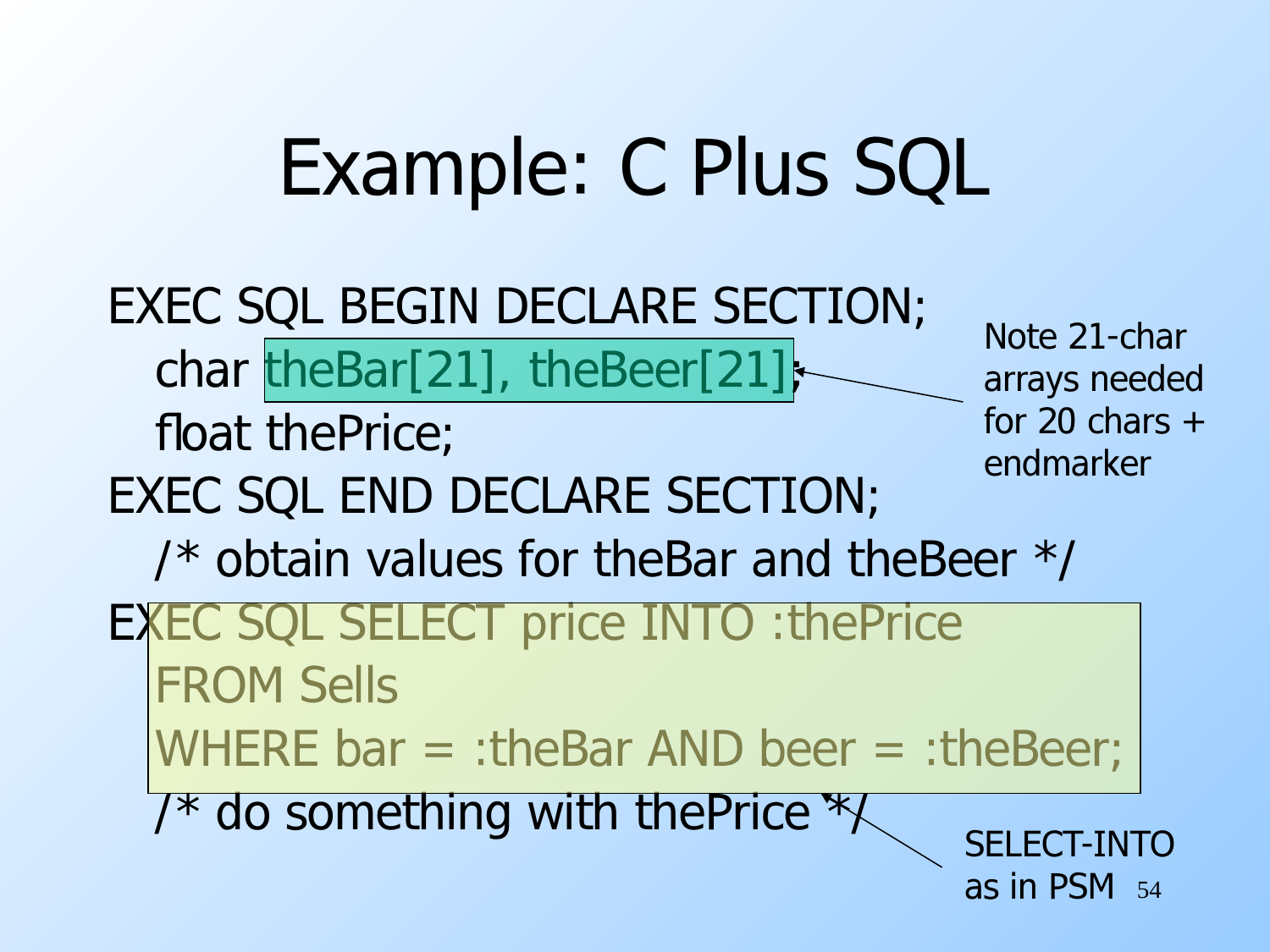

# Example: C Plus SQL
EXEC SQL BEGIN DECLARE SECTION;
	char theBar[21], theBeer[21];
	float thePrice;
EXEC SQL END DECLARE SECTION;
	/* obtain values for theBar and theBeer */
EXEC SQL SELECT price INTO :thePrice
	FROM Sells
	WHERE bar = :theBar AND beer = :theBeer;
	/* do something with thePrice */
Note 21-char
arrays needed
for 20 chars +
endmarker

SELECT-INTO
as in PSM
54